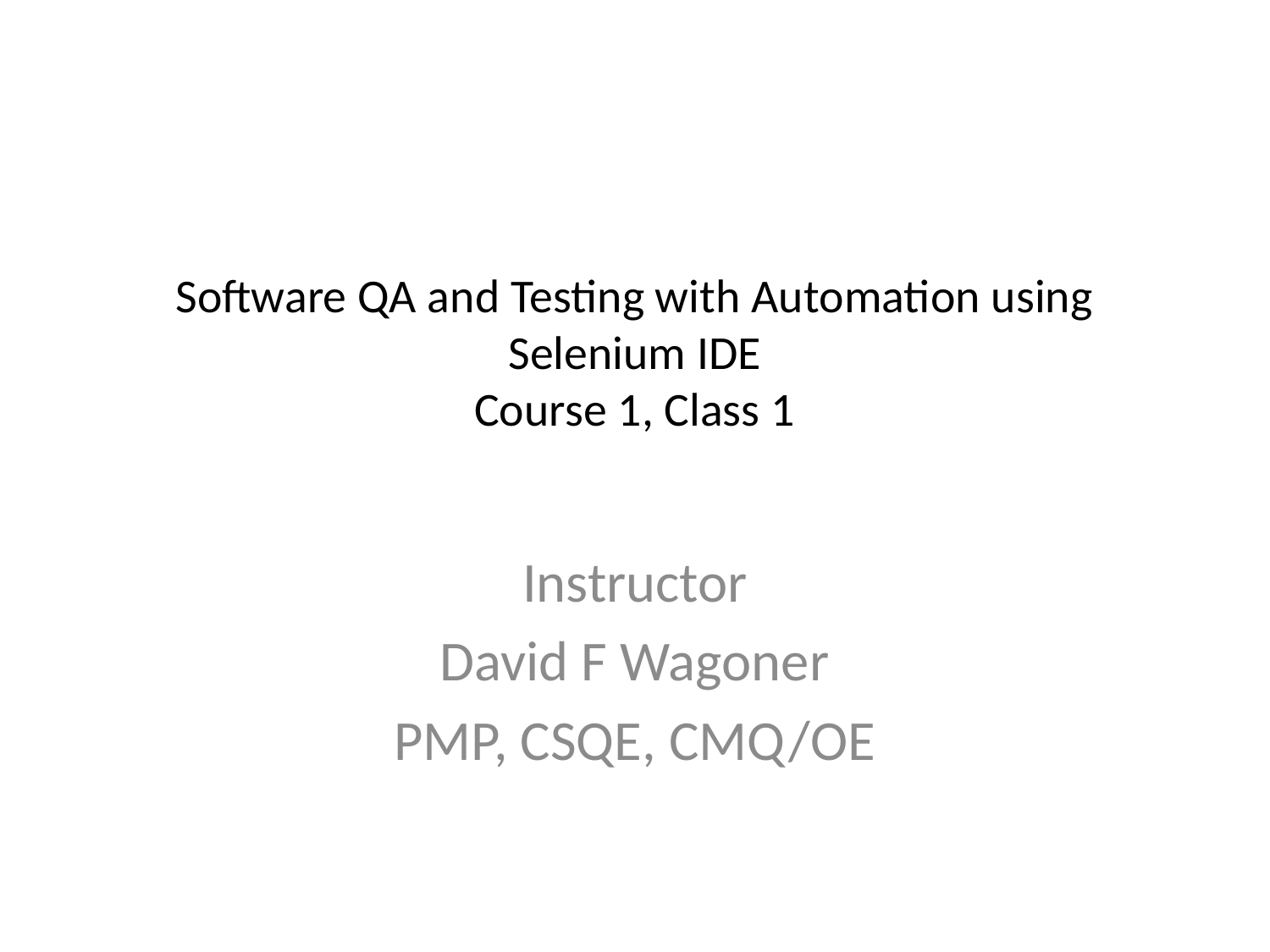

# Software QA and Testing with Automation using Selenium IDE Course 1, Class 1
Instructor
David F Wagoner
PMP, CSQE, CMQ/OE